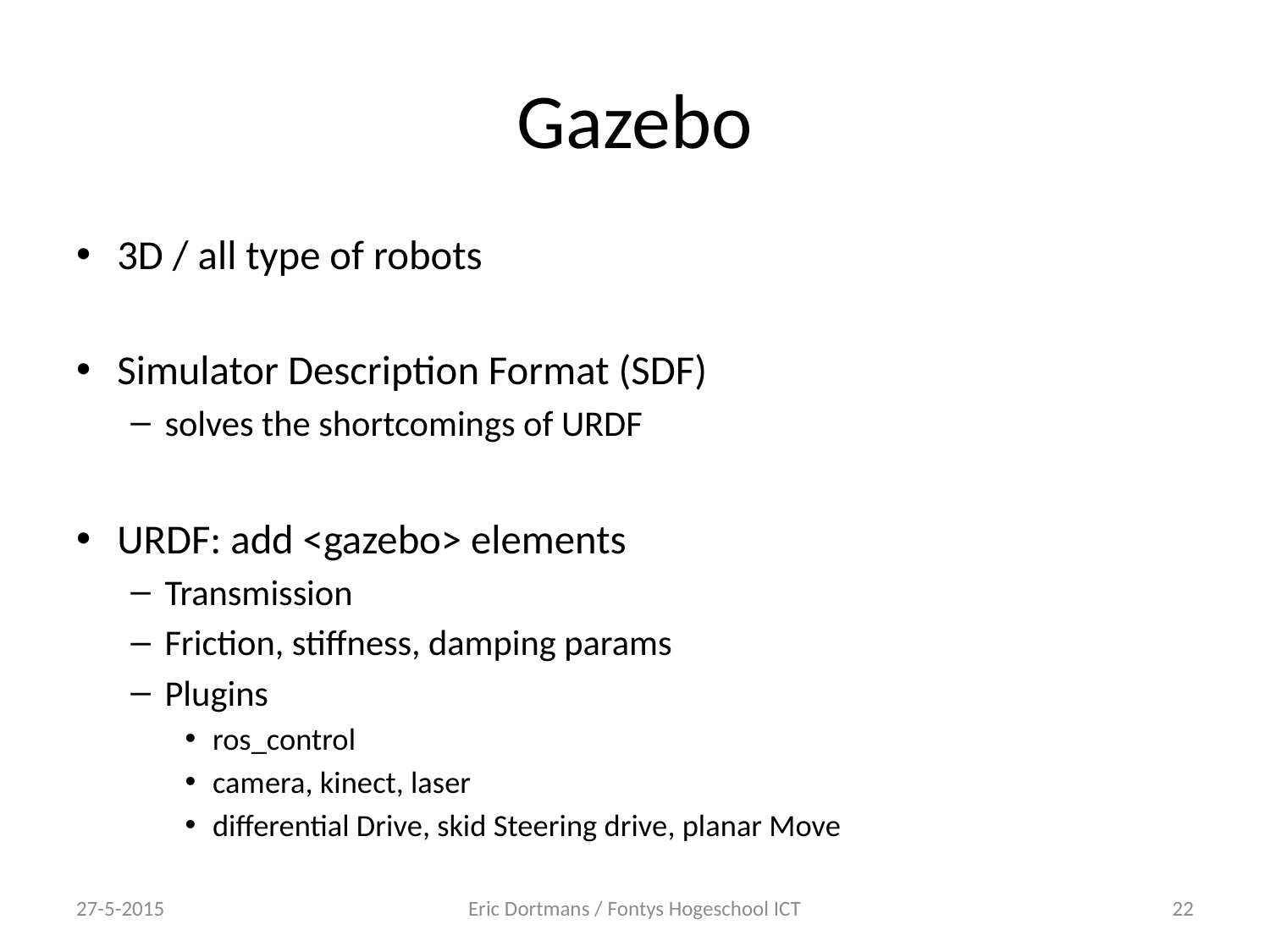

# Gazebo
3D / all type of robots

Simulator Description Format (SDF)
solves the shortcomings of URDF

URDF: add <gazebo> elements
Transmission
Friction, stiffness, damping params
Plugins
ros_control
camera, kinect, laser
differential Drive, skid Steering drive, planar Move

27-5-2015
Eric Dortmans / Fontys Hogeschool ICT
22